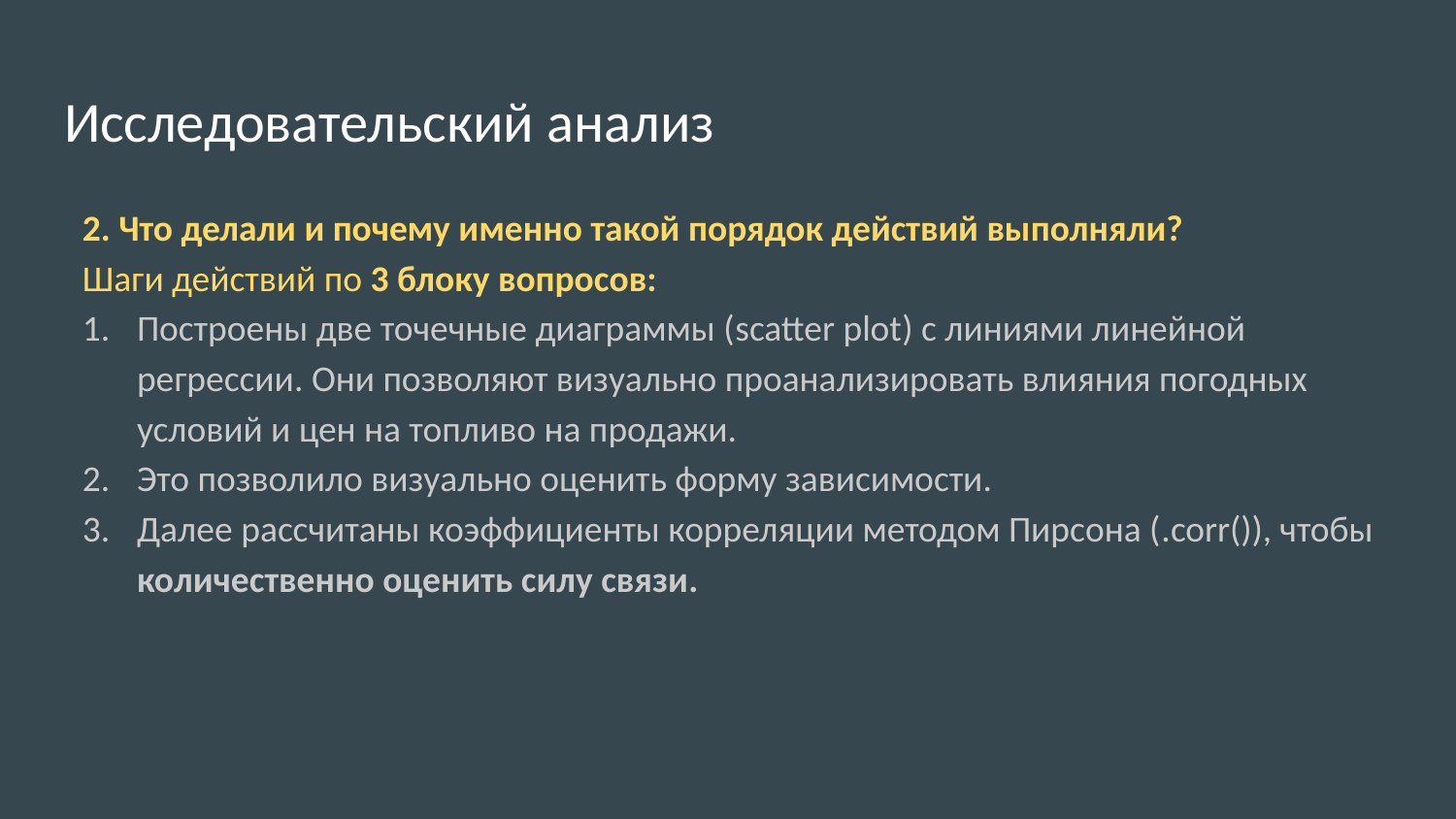

# Исследовательский анализ
2. Что делали и почему именно такой порядок действий выполняли?
Шаги действий по 3 блоку вопросов:
Построены две точечные диаграммы (scatter plot) с линиями линейной регрессии. Они позволяют визуально проанализировать влияния погодных условий и цен на топливо на продажи.
Это позволило визуально оценить форму зависимости.
Далее рассчитаны коэффициенты корреляции методом Пирсона (.corr()), чтобы количественно оценить силу связи.